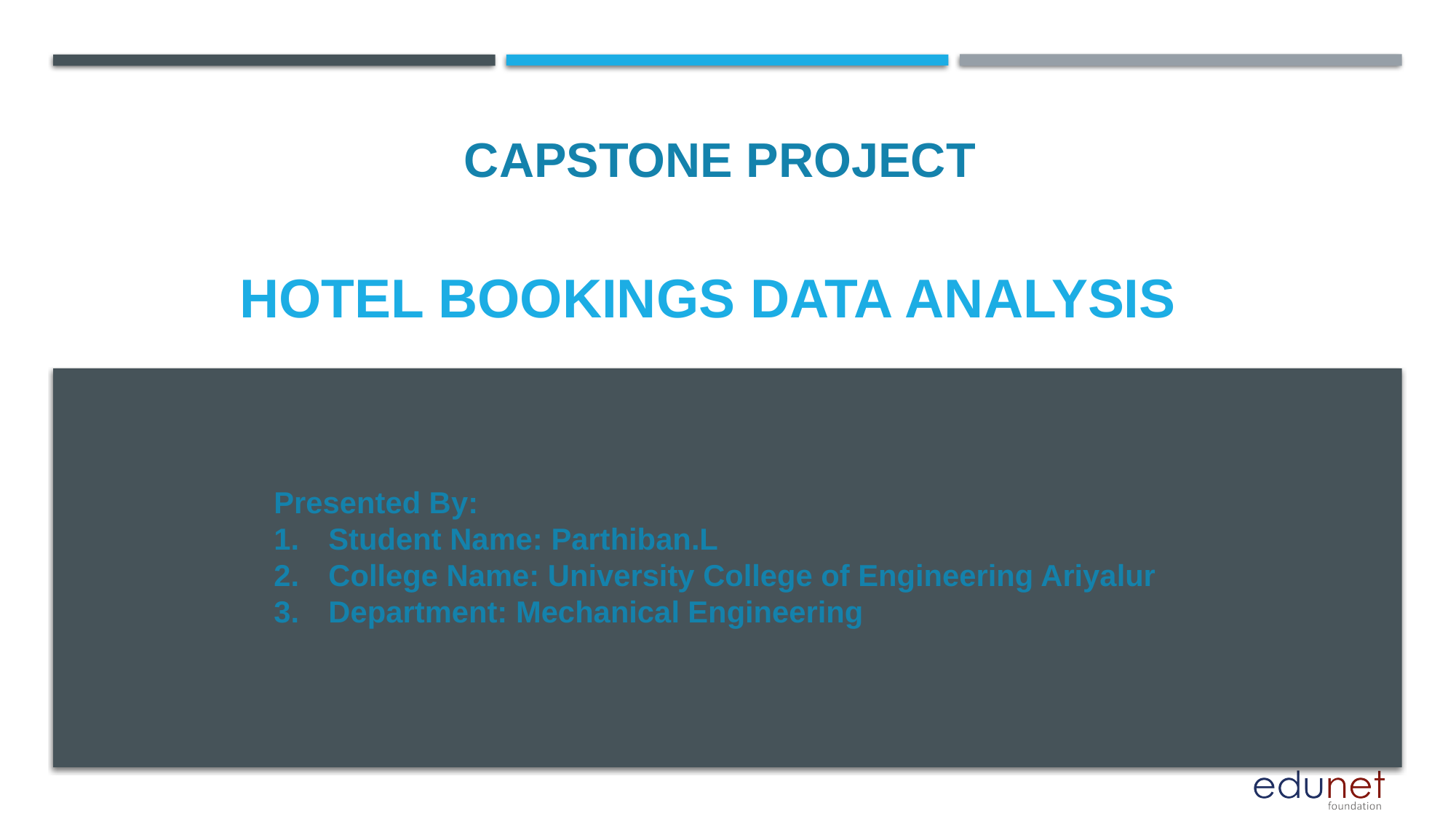

CAPSTONE PROJECT
# Hotel bookings data analysis
Presented By:
Student Name: Parthiban.L
College Name: University College of Engineering Ariyalur
Department: Mechanical Engineering